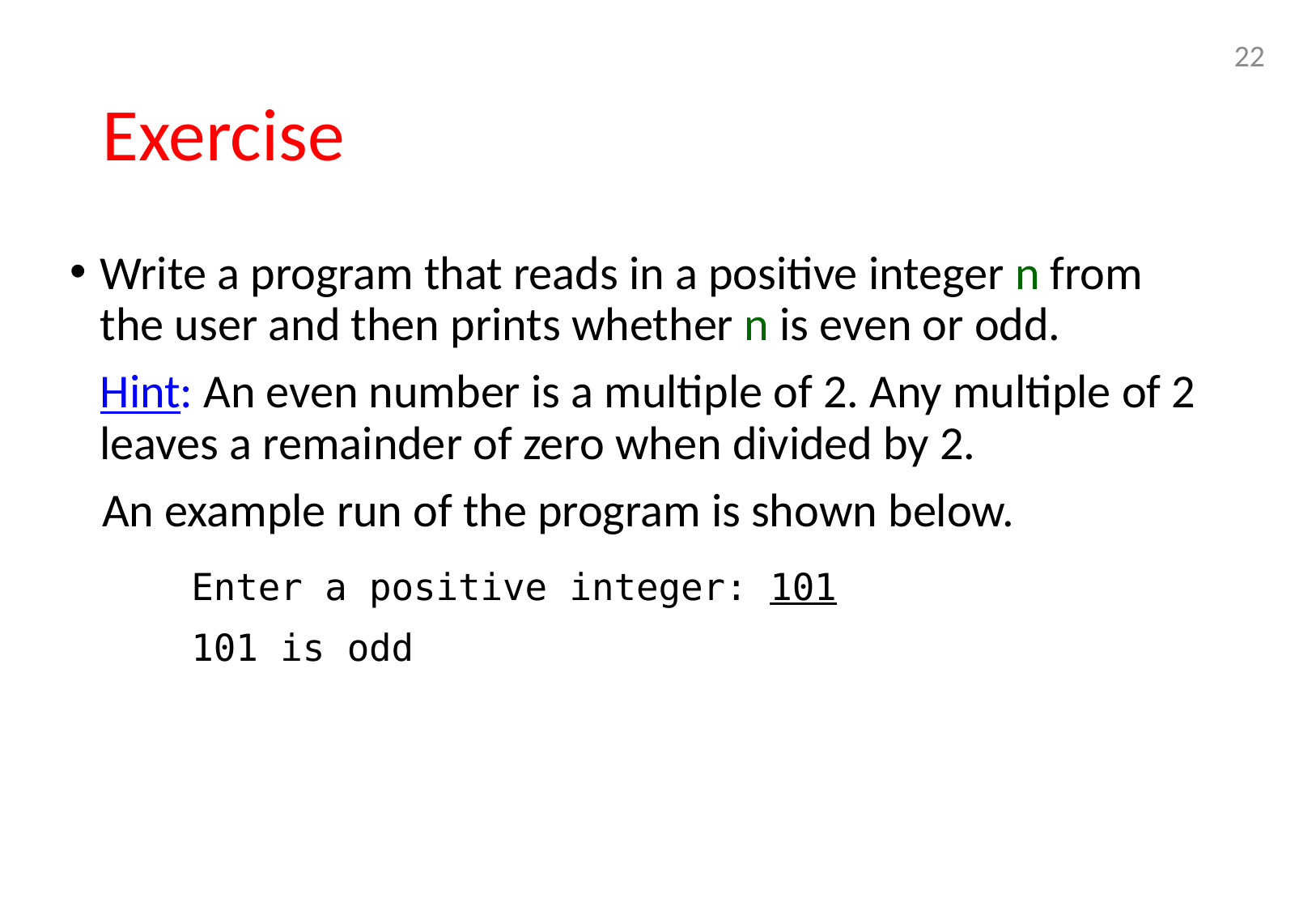

22
# Exercise
Write a program that reads in a positive integer n from the user and then prints whether n is even or odd.
Hint: An even number is a multiple of 2. Any multiple of 2 leaves a remainder of zero when divided by 2.
   An example run of the program is shown below.
 	Enter a positive integer: 101
	101 is odd